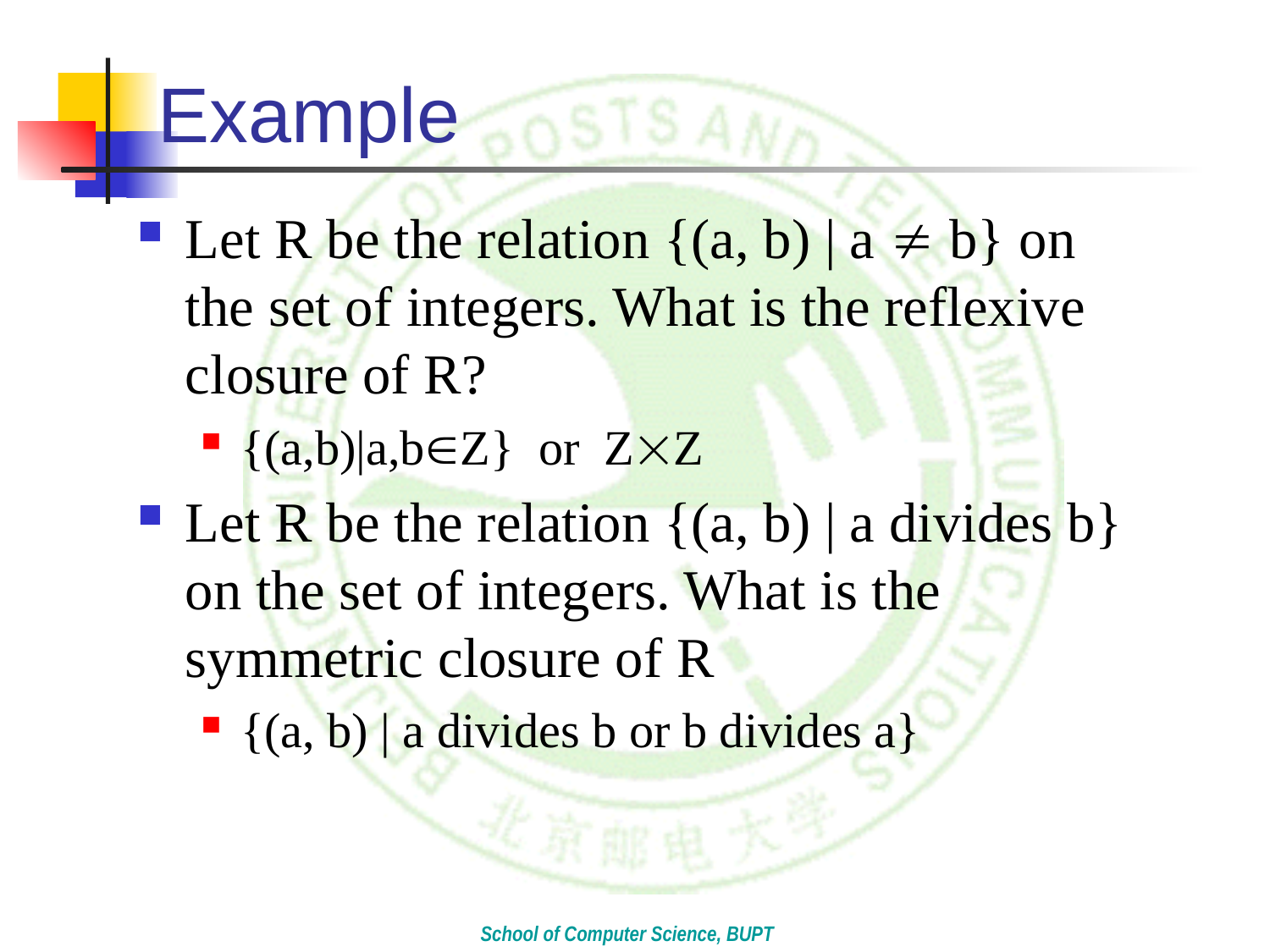

# Example
Let R be the relation {(a, b) | a ≠ b} on the set of integers. What is the reflexive closure of R?
{(a,b)|a,b∈Z}  or  Z×Z
Let R be the relation {(a, b) | a divides b} on the set of integers. What is the symmetric closure of R
{(a, b) | a divides b or b divides a}

School of Computer Science, BUPT
8